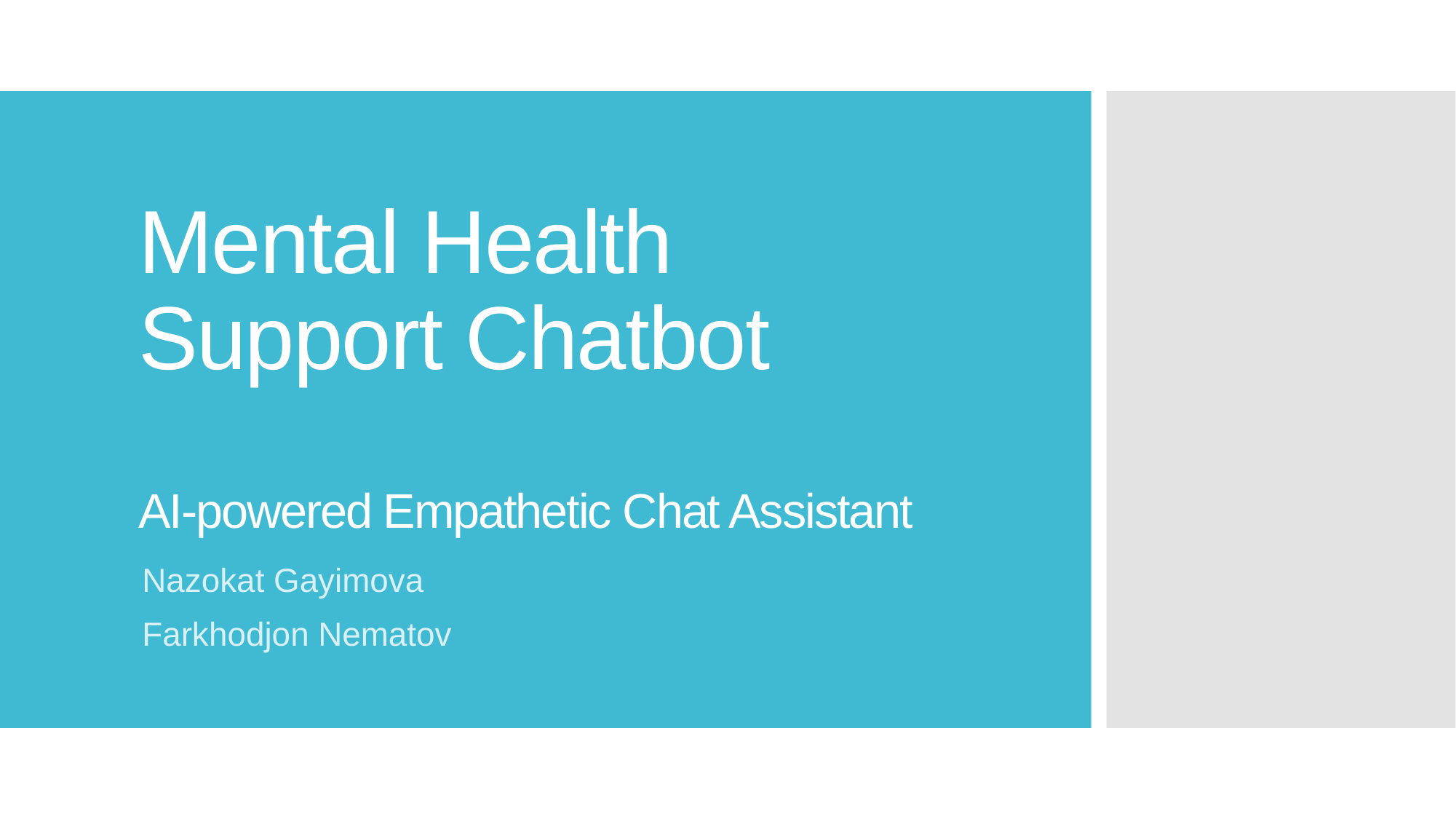

# Mental Health Support Chatbot AI-powered Empathetic Chat Assistant
Nazokat Gayimova
Farkhodjon Nematov